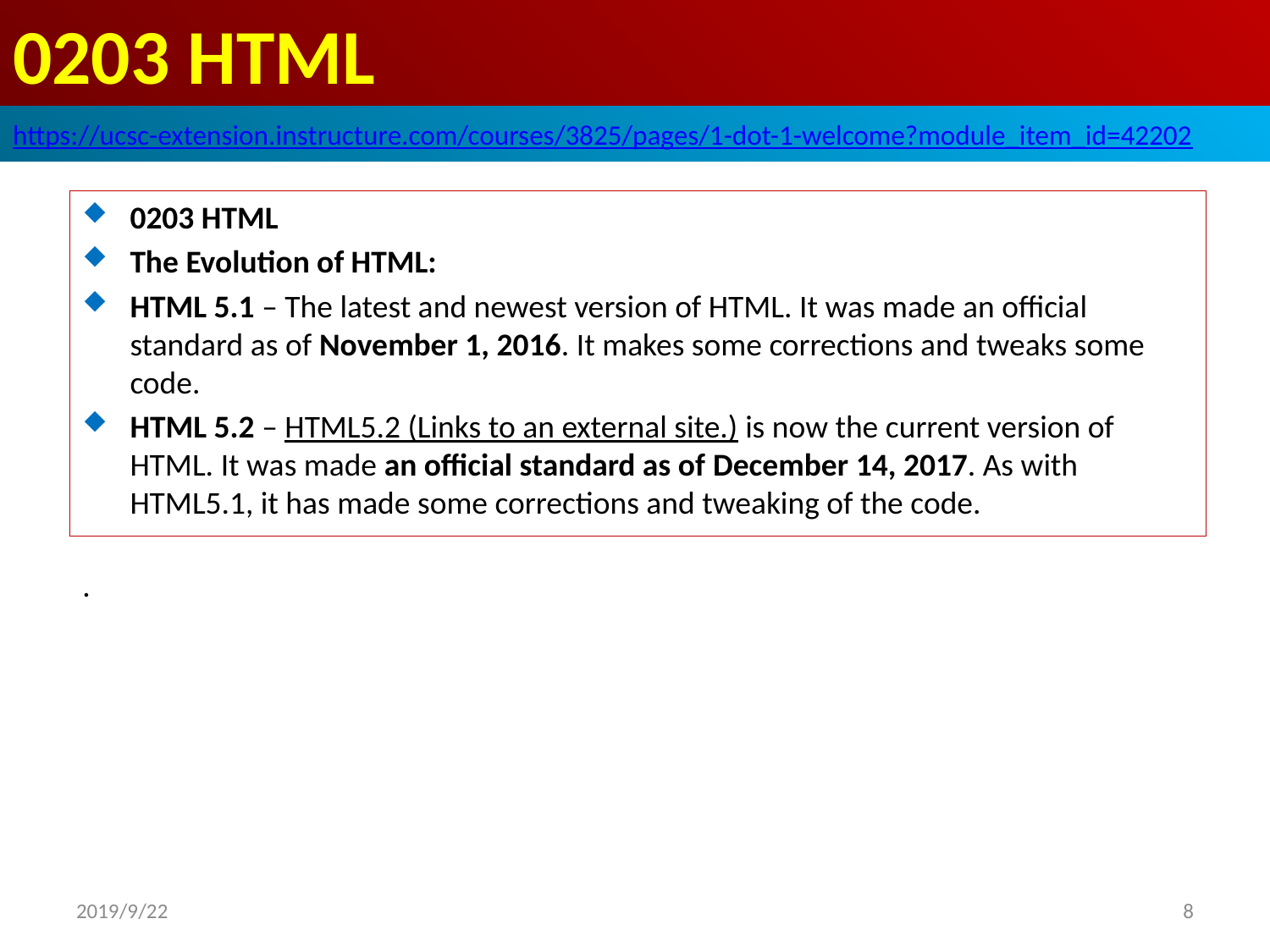

# 0203 HTML

https://ucsc-extension.instructure.com/courses/3825/pages/1-dot-1-welcome?module_item_id=42202
0203 HTML
The Evolution of HTML:
HTML 5.1 – The latest and newest version of HTML. It was made an official standard as of November 1, 2016. It makes some corrections and tweaks some code.
HTML 5.2 – HTML5.2 (Links to an external site.) is now the current version of HTML. It was made an official standard as of December 14, 2017. As with HTML5.1, it has made some corrections and tweaking of the code.
.

2019/9/22
8